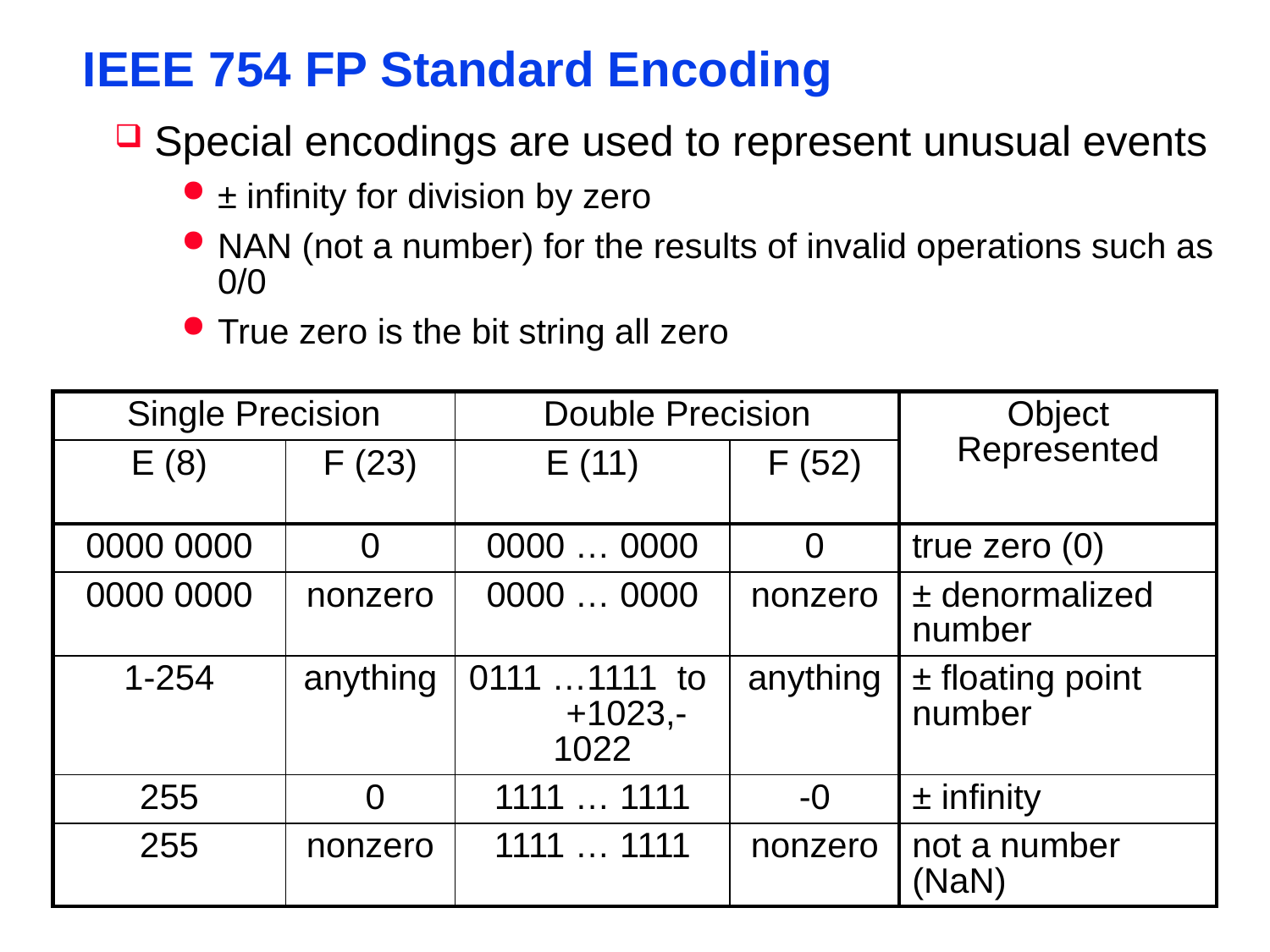

# IEEE 754 FP Standard Encoding
Special encodings are used to represent unusual events
± infinity for division by zero
NAN (not a number) for the results of invalid operations such as 0/0
True zero is the bit string all zero

| Single Precision |  | Double Precision |  | Object Represented |
| --- | --- | --- | --- | --- |
| E (8) | F (23) | E (11) | F (52) |  |
| 0000 0000 | 0 | 0000 … 0000 | 0 | true zero (0) |
| 0000 0000 | nonzero | 0000 … 0000 | nonzero | ± denormalized number |
| 1-254 | anything | 0111 …1111 to +1023,-1022 | anything | ± floating point number |
| 255 | 0 | 1111 … 1111 | -0 | ± infinity |
| 255 | nonzero | 1111 … 1111 | nonzero | not a number (NaN) |